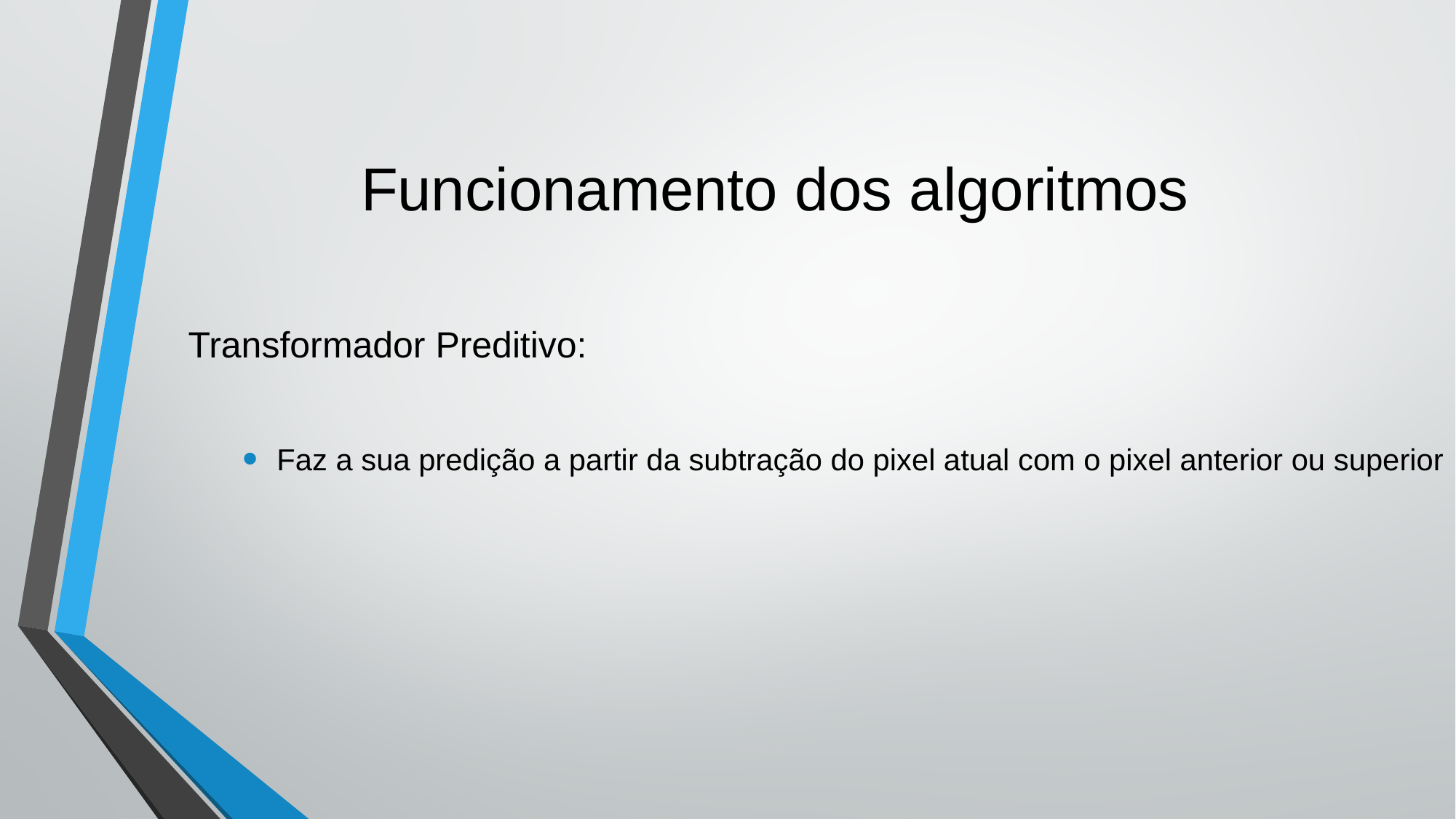

# Funcionamento dos algoritmos
Transformador Preditivo:

Faz a sua predição a partir da subtração do pixel atual com o pixel anterior ou superior